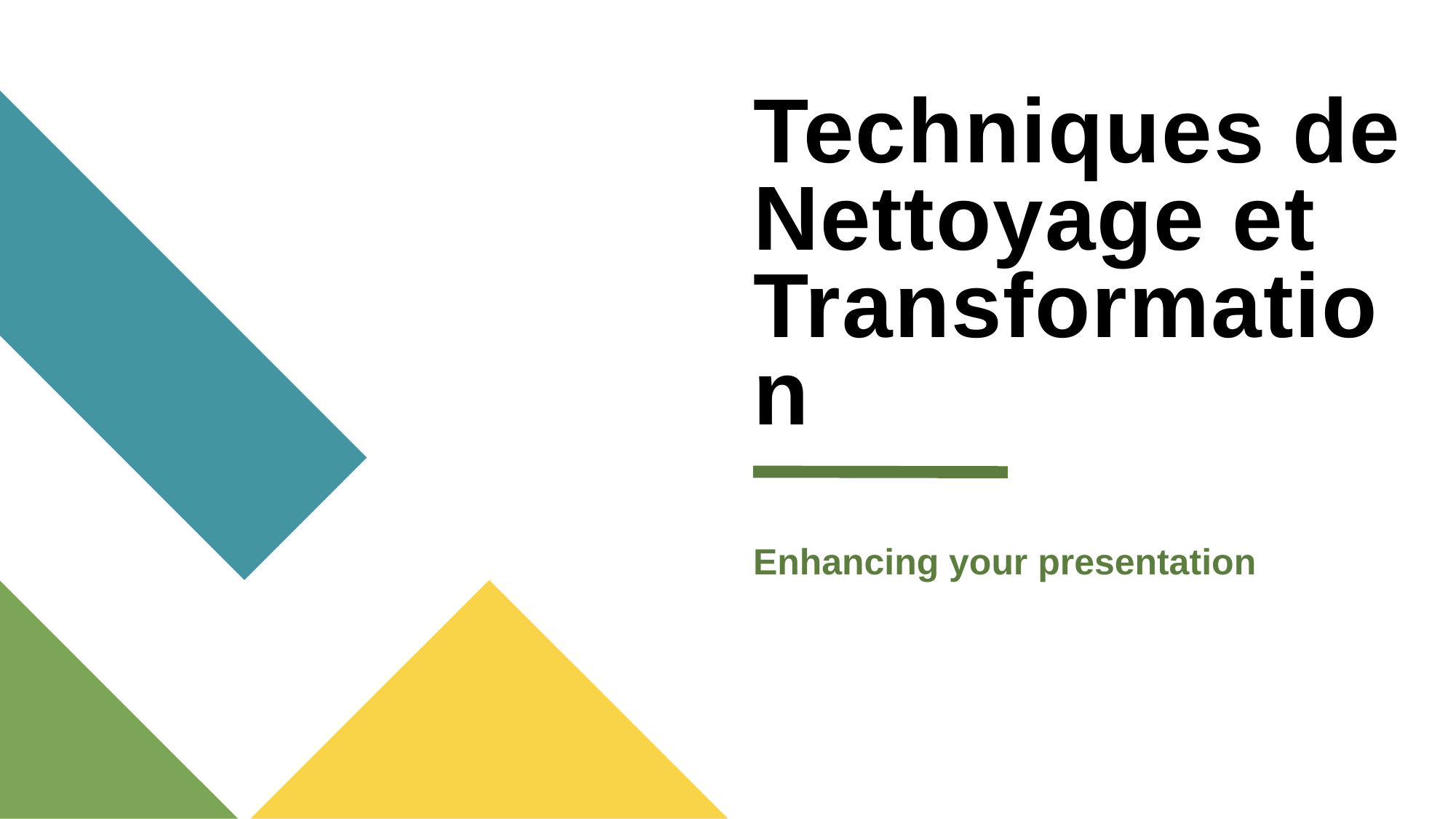

# Techniques de Nettoyage et Transformation
Enhancing your presentation